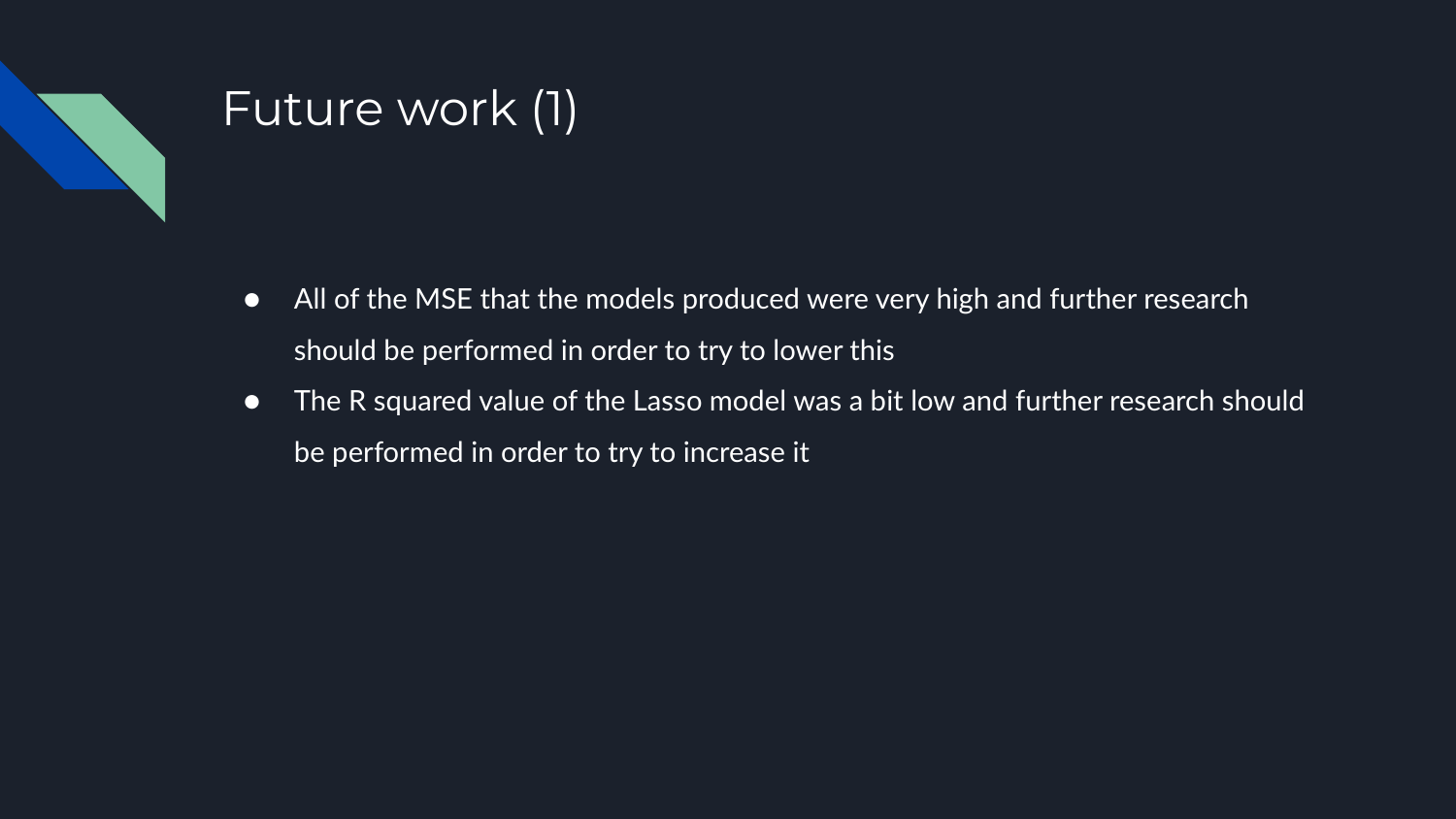

# Future work (1)
All of the MSE that the models produced were very high and further research should be performed in order to try to lower this
The R squared value of the Lasso model was a bit low and further research should be performed in order to try to increase it